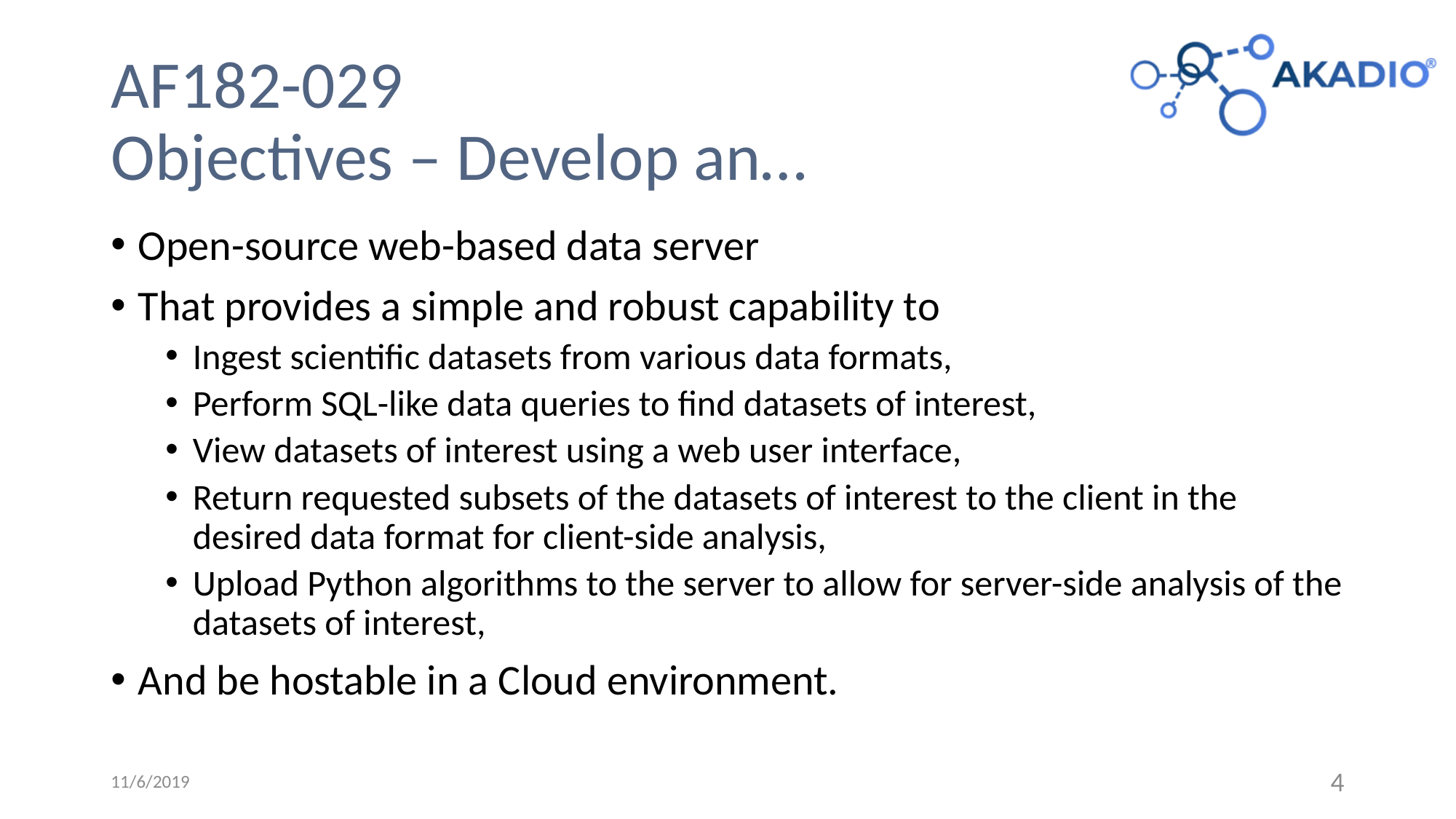

# AF182-029 Objectives – Develop an…
Open-source web-based data server
That provides a simple and robust capability to
Ingest scientific datasets from various data formats,
Perform SQL-like data queries to find datasets of interest,
View datasets of interest using a web user interface,
Return requested subsets of the datasets of interest to the client in the desired data format for client-side analysis,
Upload Python algorithms to the server to allow for server-side analysis of the datasets of interest,
And be hostable in a Cloud environment.
11/6/2019
4